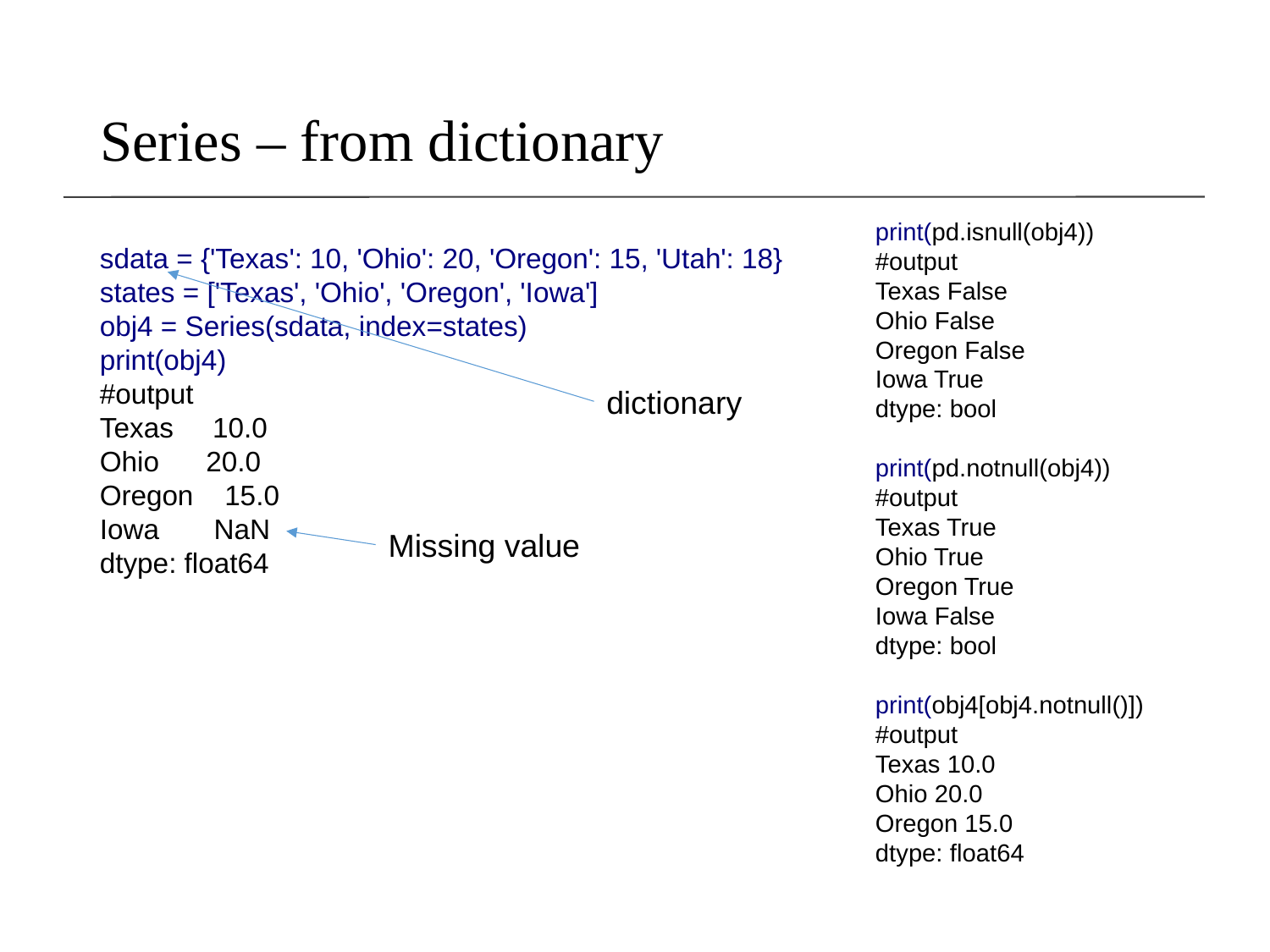

# Series – from dictionary
print(pd.isnull(obj4))
#output
Texas False
Ohio False
Oregon False
Iowa True
dtype: bool

print(pd.notnull(obj4))
#output
Texas True
Ohio True
Oregon True
Iowa False
dtype: bool

print(obj4[obj4.notnull()])
#output
Texas 10.0
Ohio 20.0
Oregon 15.0
dtype: float64
sdata = {'Texas': 10, 'Ohio': 20, 'Oregon': 15, 'Utah': 18}
states = ['Texas', 'Ohio', 'Oregon', 'Iowa']
obj4 = Series(sdata, index=states)
print(obj4)
#output
Texas     10.0
Ohio      20.0
Oregon    15.0
Iowa       NaN
dtype: float64
dictionary
Missing value